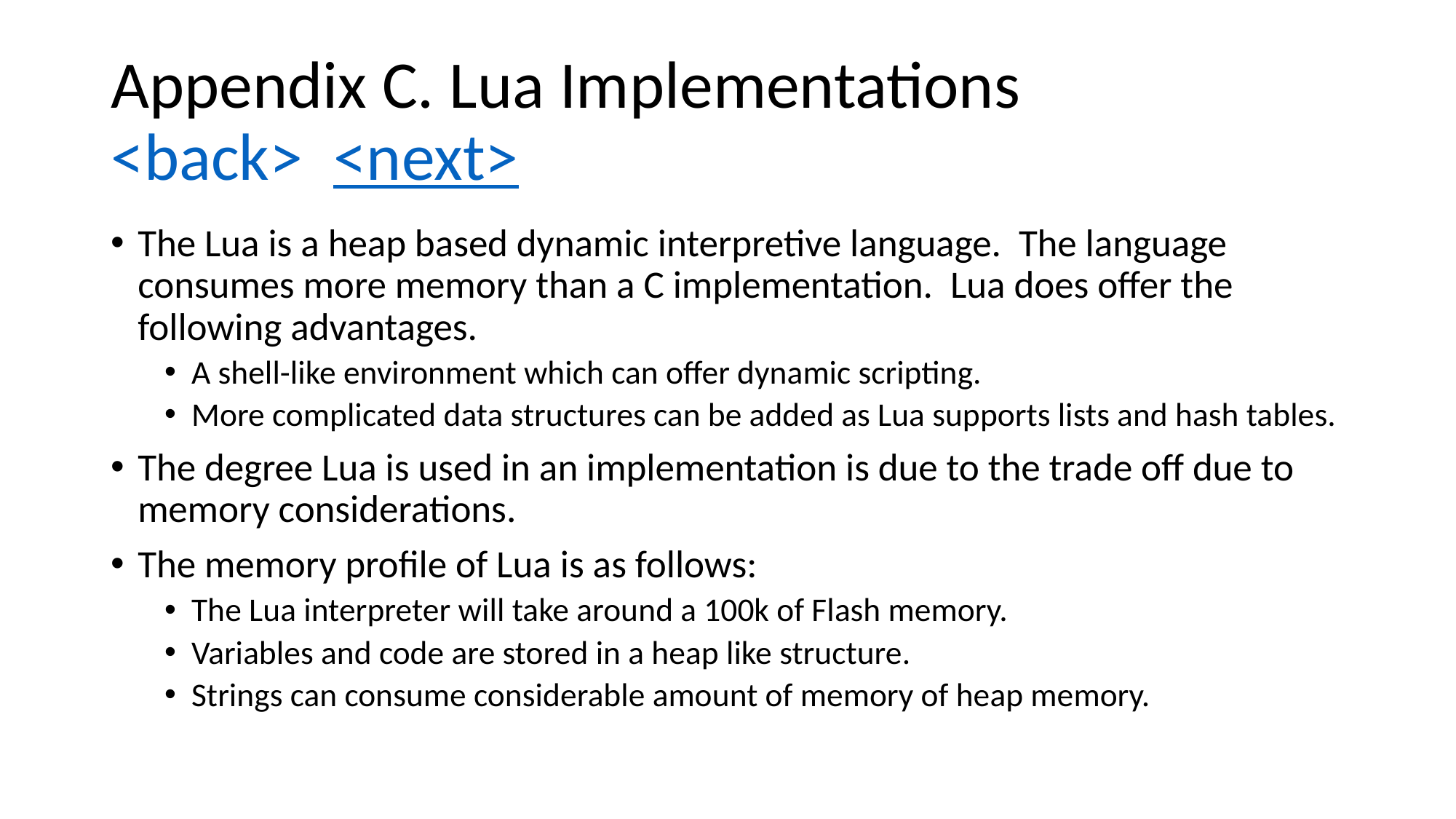

# Appendix C. Lua Implementations <back>  <next>
The Lua is a heap based dynamic interpretive language.  The language consumes more memory than a C implementation.  Lua does offer the following advantages.
A shell-like environment which can offer dynamic scripting.
More complicated data structures can be added as Lua supports lists and hash tables.
The degree Lua is used in an implementation is due to the trade off due to memory considerations.
The memory profile of Lua is as follows:
The Lua interpreter will take around a 100k of Flash memory.
Variables and code are stored in a heap like structure.
Strings can consume considerable amount of memory of heap memory.